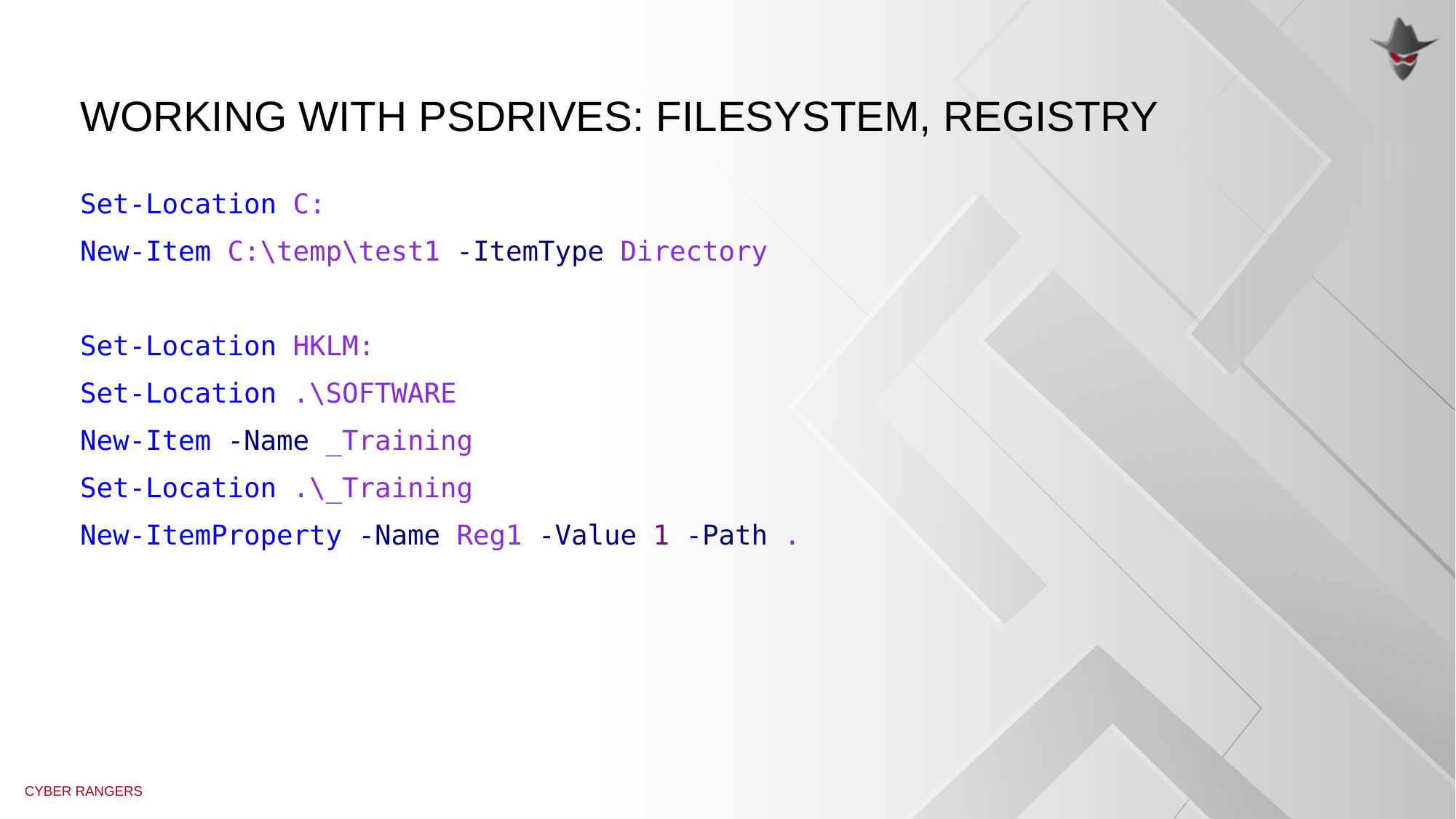

# Working with psdrives: FILESYSTEM, Registry
Set-Location C:
New-Item C:\temp\test1 -ItemType Directory

Set-Location HKLM:
Set-Location .\SOFTWARE
New-Item -Name _Training
Set-Location .\_Training
New-ItemProperty -Name Reg1 -Value 1 -Path .